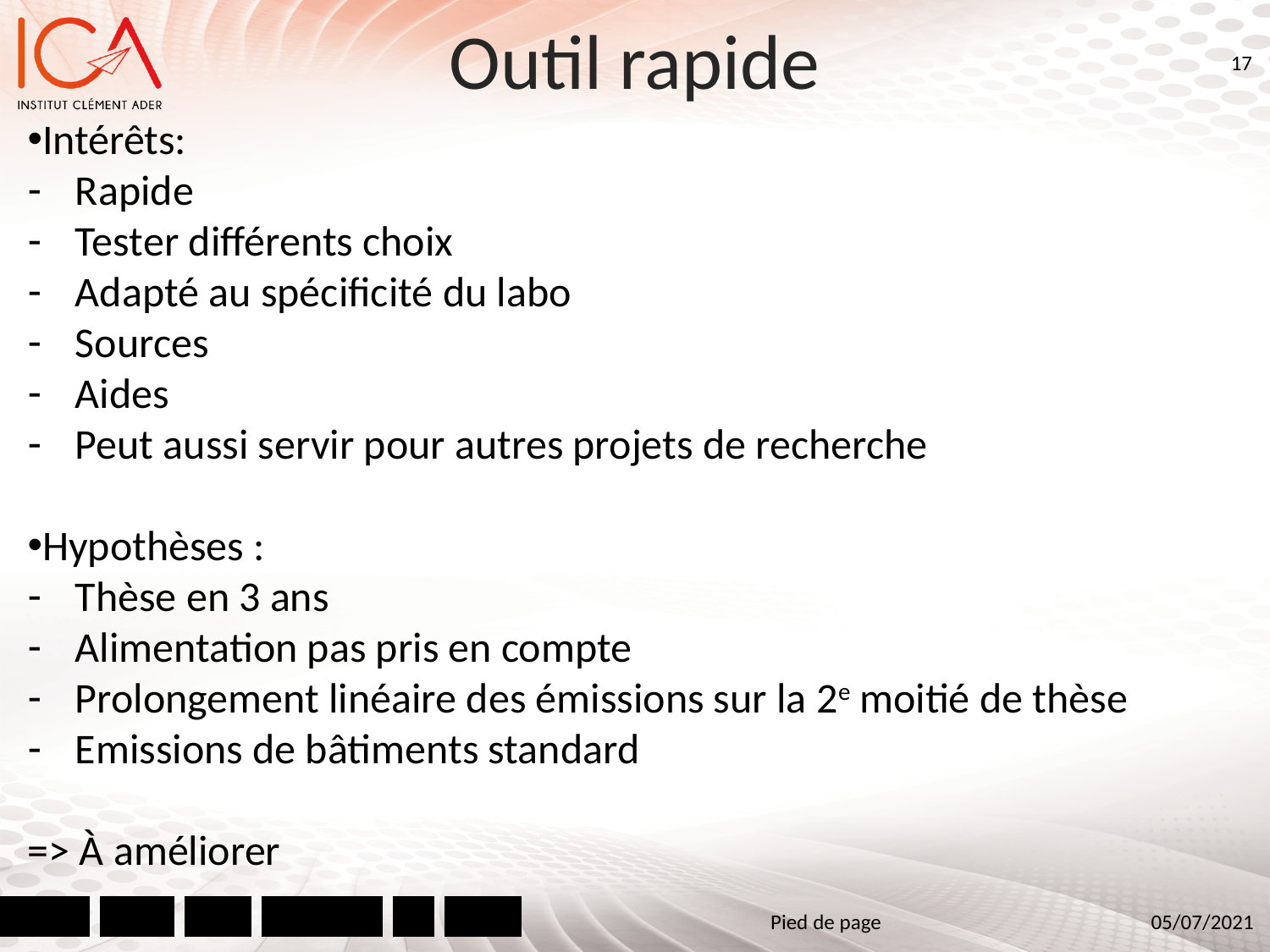

# Outil rapide
17
Intérêts:
Rapide
Tester différents choix
Adapté au spécificité du labo
Sources
Aides
Peut aussi servir pour autres projets de recherche

Hypothèses :
Thèse en 3 ans
Alimentation pas pris en compte
Prolongement linéaire des émissions sur la 2e moitié de thèse
Emissions de bâtiments standard

=> À améliorer

Valable aussi pour projet de 3 ans, sinon bidouiller

Pied de page
05/07/2021